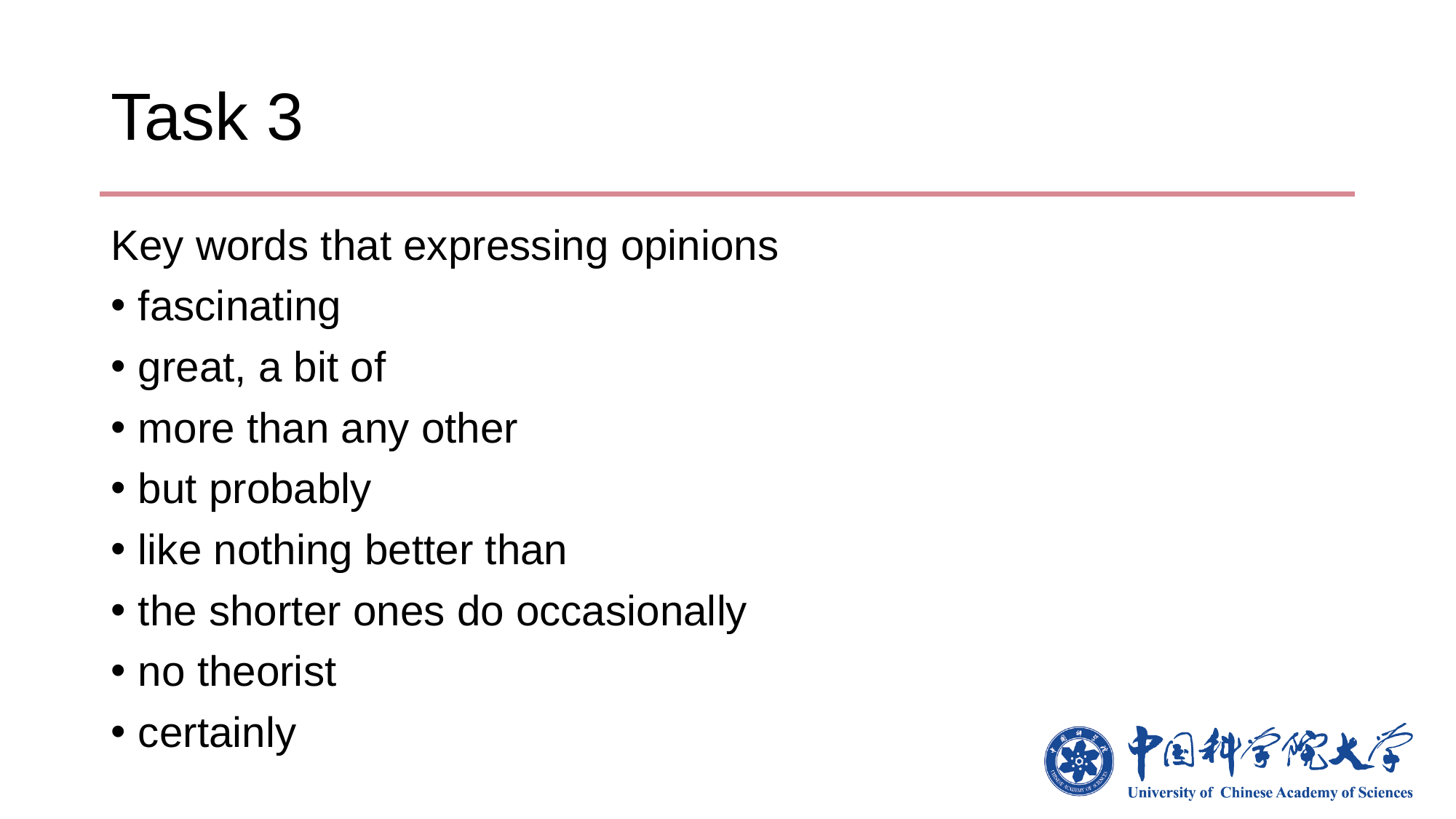

# Task 3
Key words that expressing opinions
fascinating
great, a bit of
more than any other
but probably
like nothing better than
the shorter ones do occasionally
no theorist
certainly